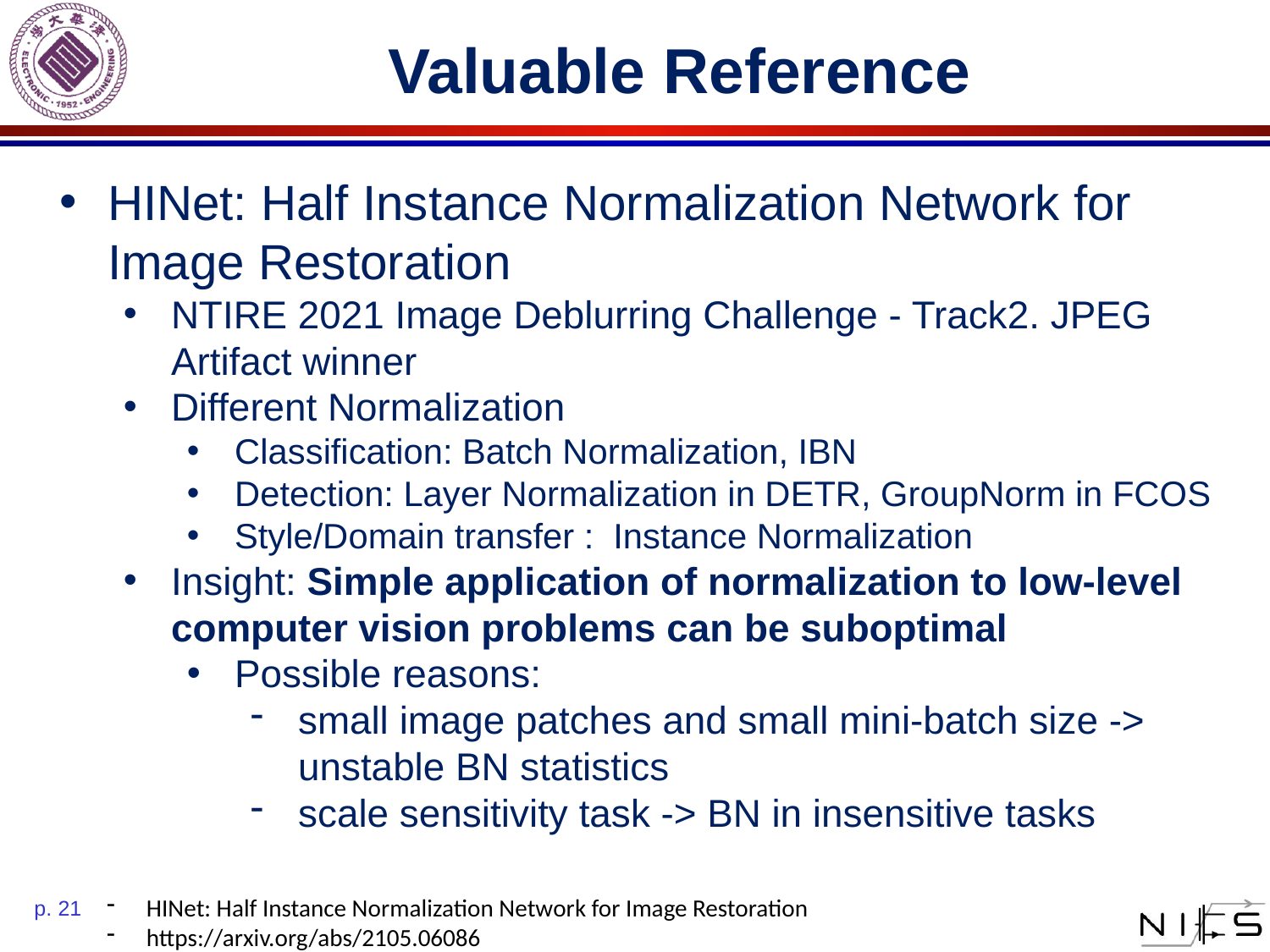

# Valuable Reference
HINet: Half Instance Normalization Network for Image Restoration
NTIRE 2021 Image Deblurring Challenge - Track2. JPEG Artifact winner
Different Normalization
Classification: Batch Normalization, IBN
Detection: Layer Normalization in DETR, GroupNorm in FCOS
Style/Domain transfer :  Instance Normalization
Insight: Simple application of normalization to low-level computer vision problems can be suboptimal
Possible reasons:
small image patches and small mini-batch size -> unstable BN statistics
scale sensitivity task -> BN in insensitive tasks

HINet: Half Instance Normalization Network for Image Restoration
https://arxiv.org/abs/2105.06086
p. 21